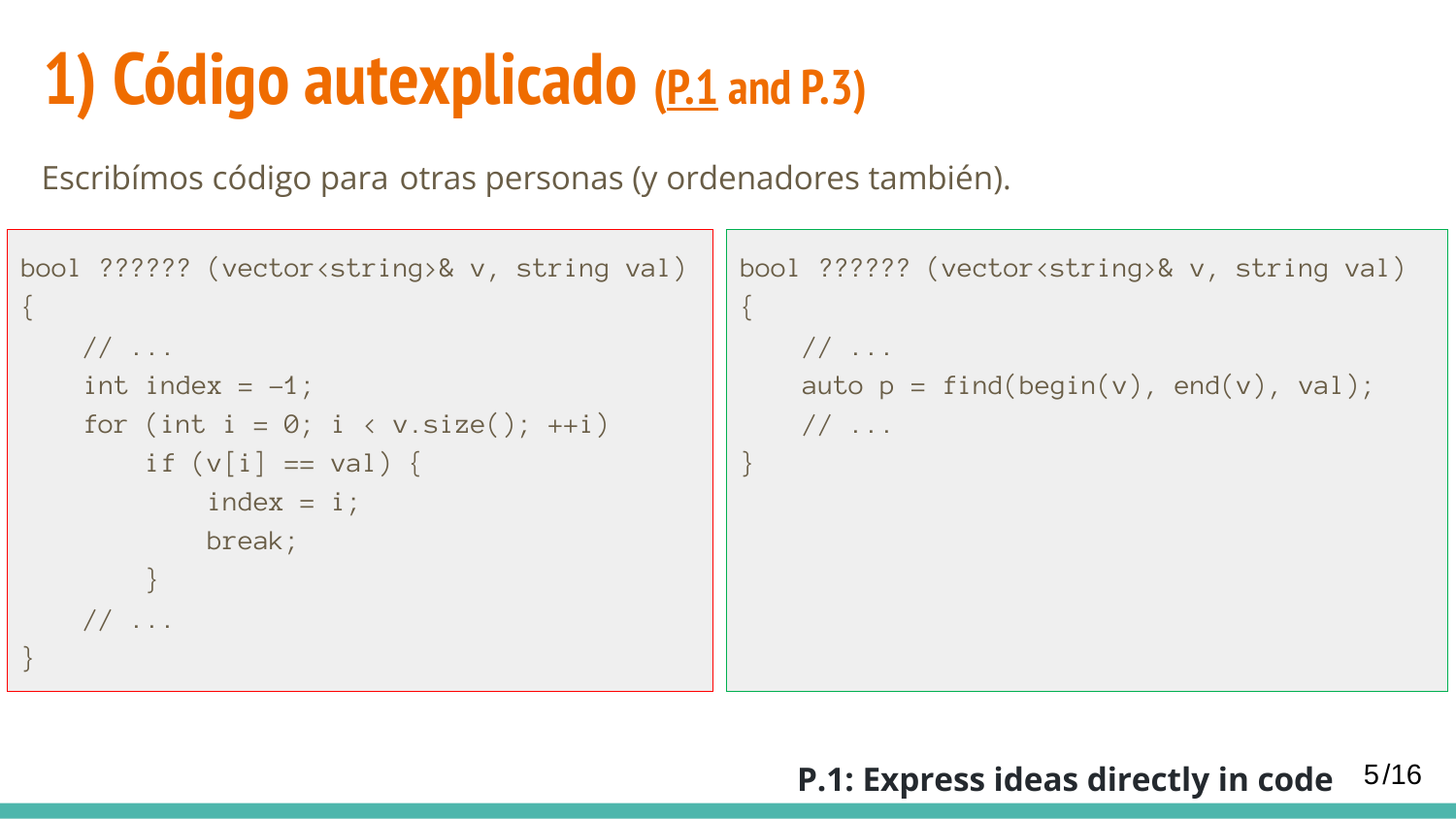

# 1) Código autexplicado (P.1 and P.3)
otras personas (y ordenadores también).
Escribímos código para
bool ?????? (vector<string>& v, string val)
{
    // ...
    auto p = find(begin(v), end(v), val);
    // ...
}
bool ?????? (vector<string>& v, string val)
{
    // ...
    int index = -1;
    for (int i = 0; i < v.size(); ++i)
        if (v[i] == val) {
            index = i;
            break;
        }
    // ...
}
P.1: Express ideas directly in code

5
/16